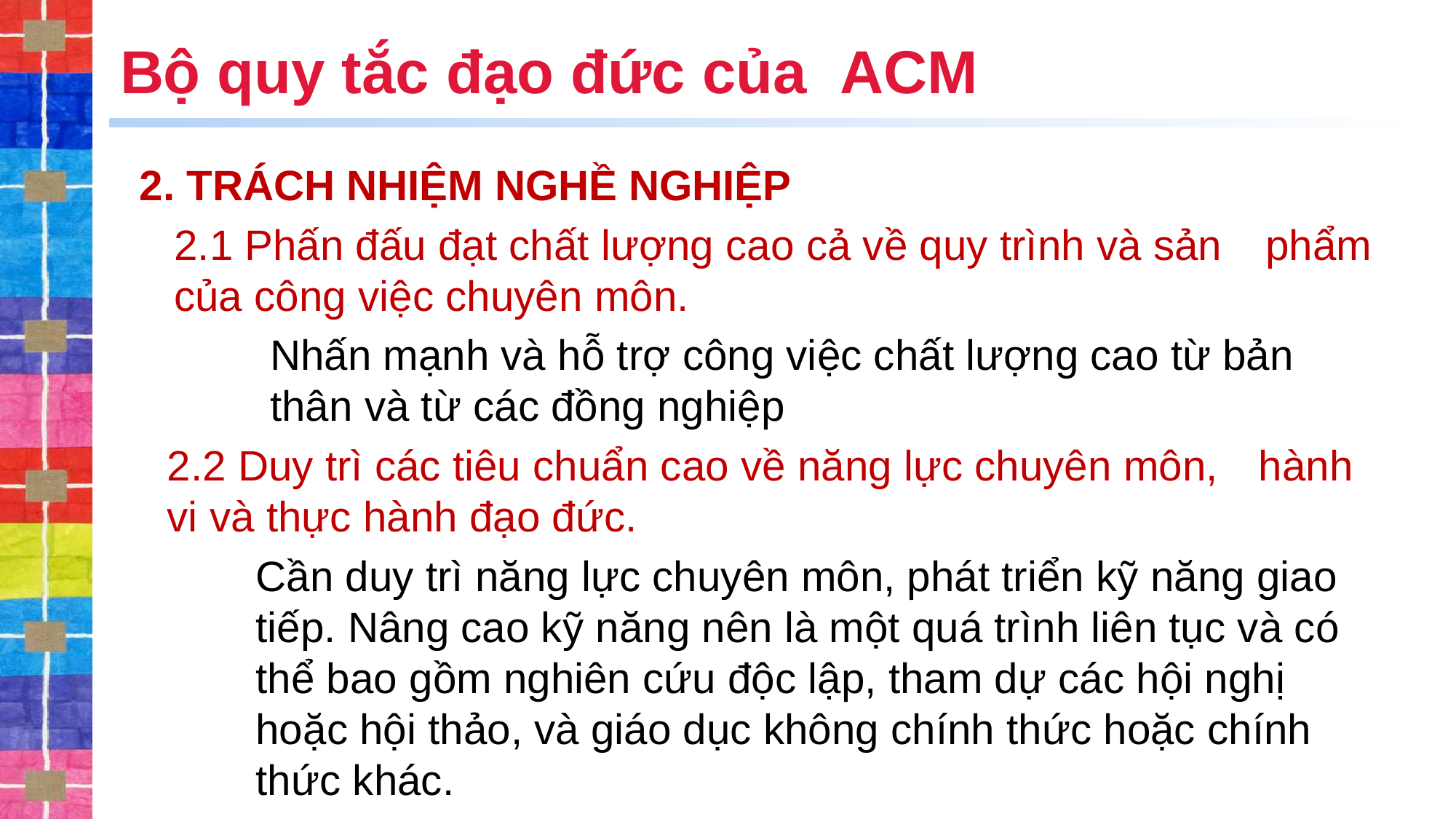

# Bộ quy tắc đạo đức của  ACM
2. TRÁCH NHIỆM NGHỀ NGHIỆP
2.1 Phấn đấu đạt chất lượng cao cả về quy trình và sản 	phẩm của công việc chuyên môn.
Nhấn mạnh và hỗ trợ công việc chất lượng cao từ bản thân và từ các đồng nghiệp
2.2 Duy trì các tiêu chuẩn cao về năng lực chuyên môn, 	hành vi và thực hành đạo đức.
Cần duy trì năng lực chuyên môn, phát triển kỹ năng giao tiếp. Nâng cao kỹ năng nên là một quá trình liên tục và có thể bao gồm nghiên cứu độc lập, tham dự các hội nghị hoặc hội thảo, và giáo dục không chính thức hoặc chính thức khác.